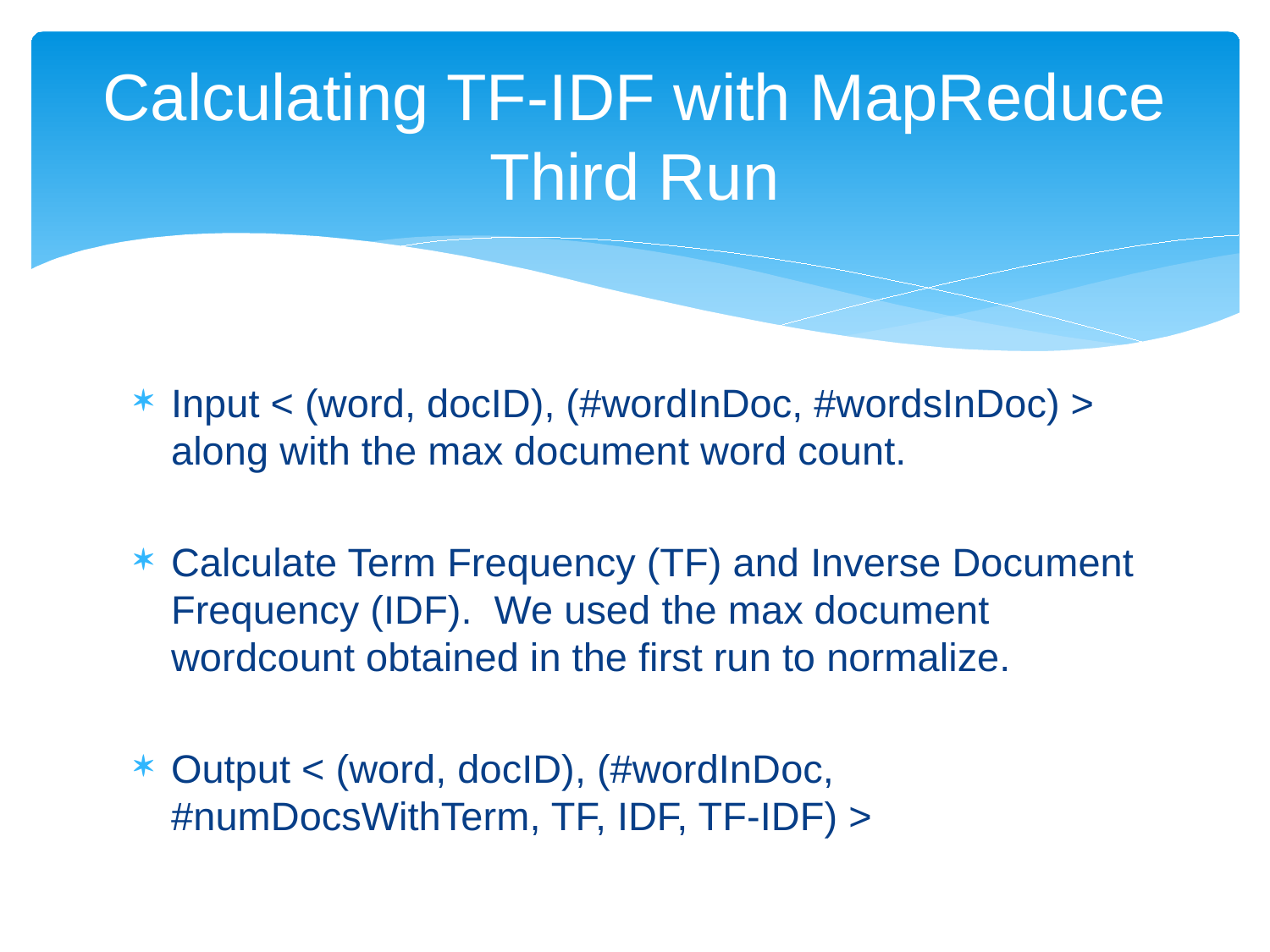

# Calculating TF-IDF with MapReduce Third Run
Input < (word, docID), (#wordInDoc, #wordsInDoc) > along with the max document word count.

Calculate Term Frequency (TF) and Inverse Document Frequency (IDF).  We used the max document wordcount obtained in the first run to normalize.

Output < (word, docID), (#wordInDoc, #numDocsWithTerm, TF, IDF, TF-IDF) >